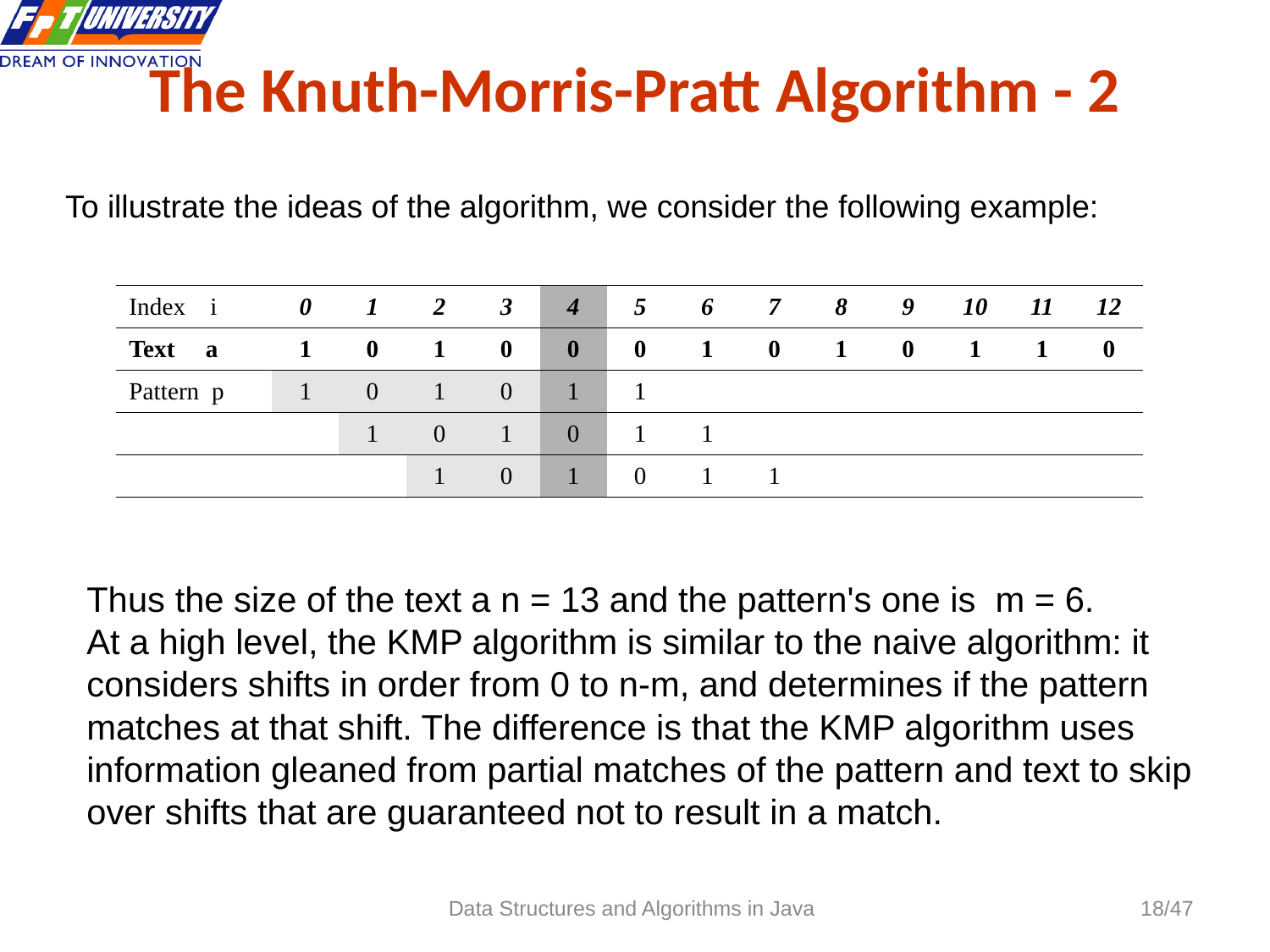

# The Knuth-Morris-Pratt Algorithm - 2
To illustrate the ideas of the algorithm, we consider the following example:

| Index i | 0 | 1 | 2 | 3 | 4 | 5 | 6 | 7 | 8 | 9 | 10 | 11 | 12 |
| --- | --- | --- | --- | --- | --- | --- | --- | --- | --- | --- | --- | --- | --- |
| Text a | 1 | 0 | 1 | 0 | 0 | 0 | 1 | 0 | 1 | 0 | 1 | 1 | 0 |
| Pattern p | 1 | 0 | 1 | 0 | 1 | 1 |  |  |  |  |  |  |  |
|  |  | 1 | 0 | 1 | 0 | 1 | 1 |  |  |  |  |  |  |
|  |  |  | 1 | 0 | 1 | 0 | 1 | 1 |  |  |  |  |  |
Thus the size of the text a n = 13 and the pattern's one is  m = 6.
At a high level, the KMP algorithm is similar to the naive algorithm: it considers shifts in order from 0 to n-m, and determines if the pattern matches at that shift. The difference is that the KMP algorithm uses information gleaned from partial matches of the pattern and text to skip over shifts that are guaranteed not to result in a match.
Data Structures and Algorithms in Java
18/47